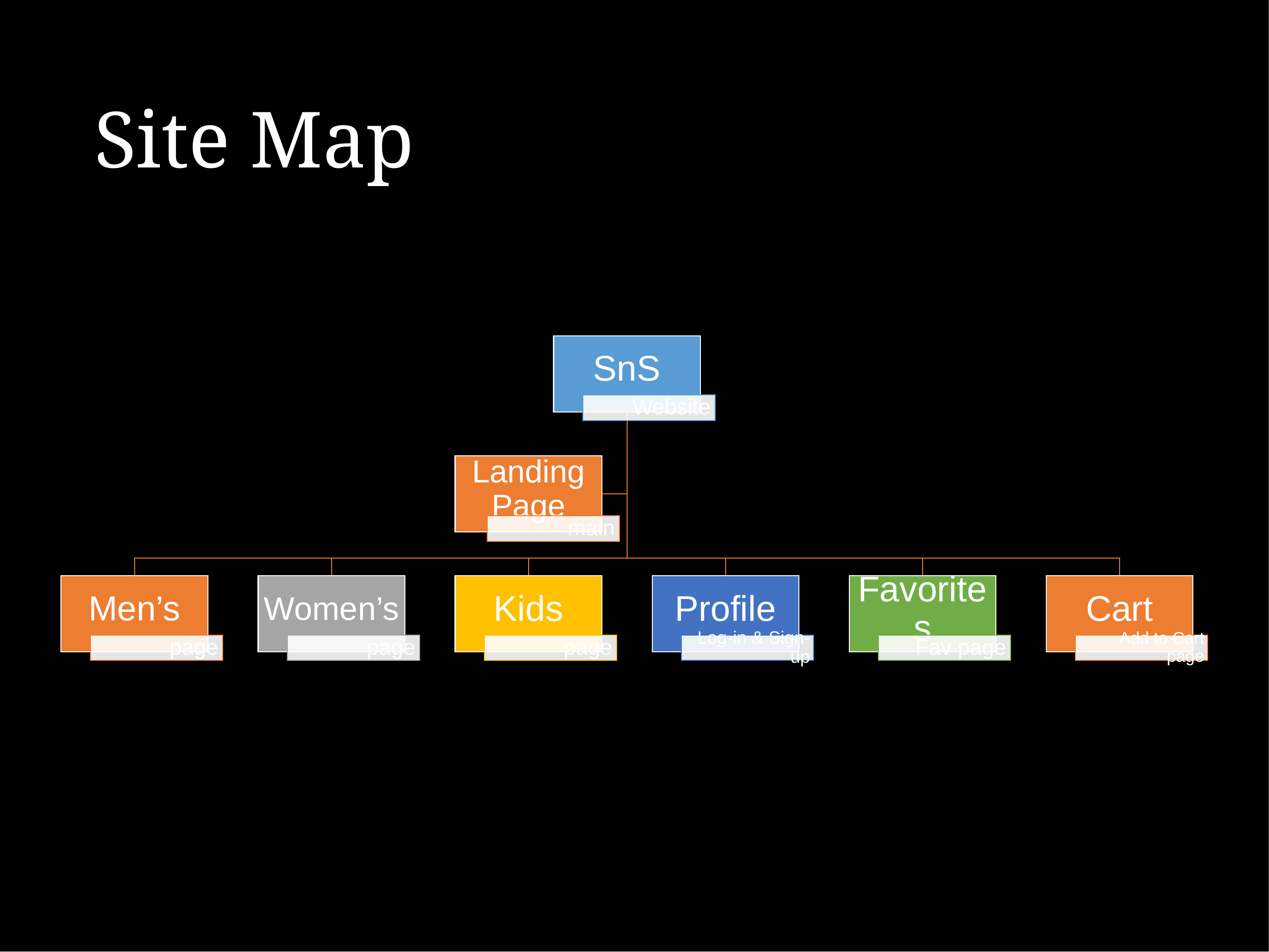

# Site Map

SnS

Website

Landing Page

main

Men’s

Women’s

Kids

Profile

Favorites

Cart

page

page

page

Log-in & Sign-up

Fav page

Add to Cart page